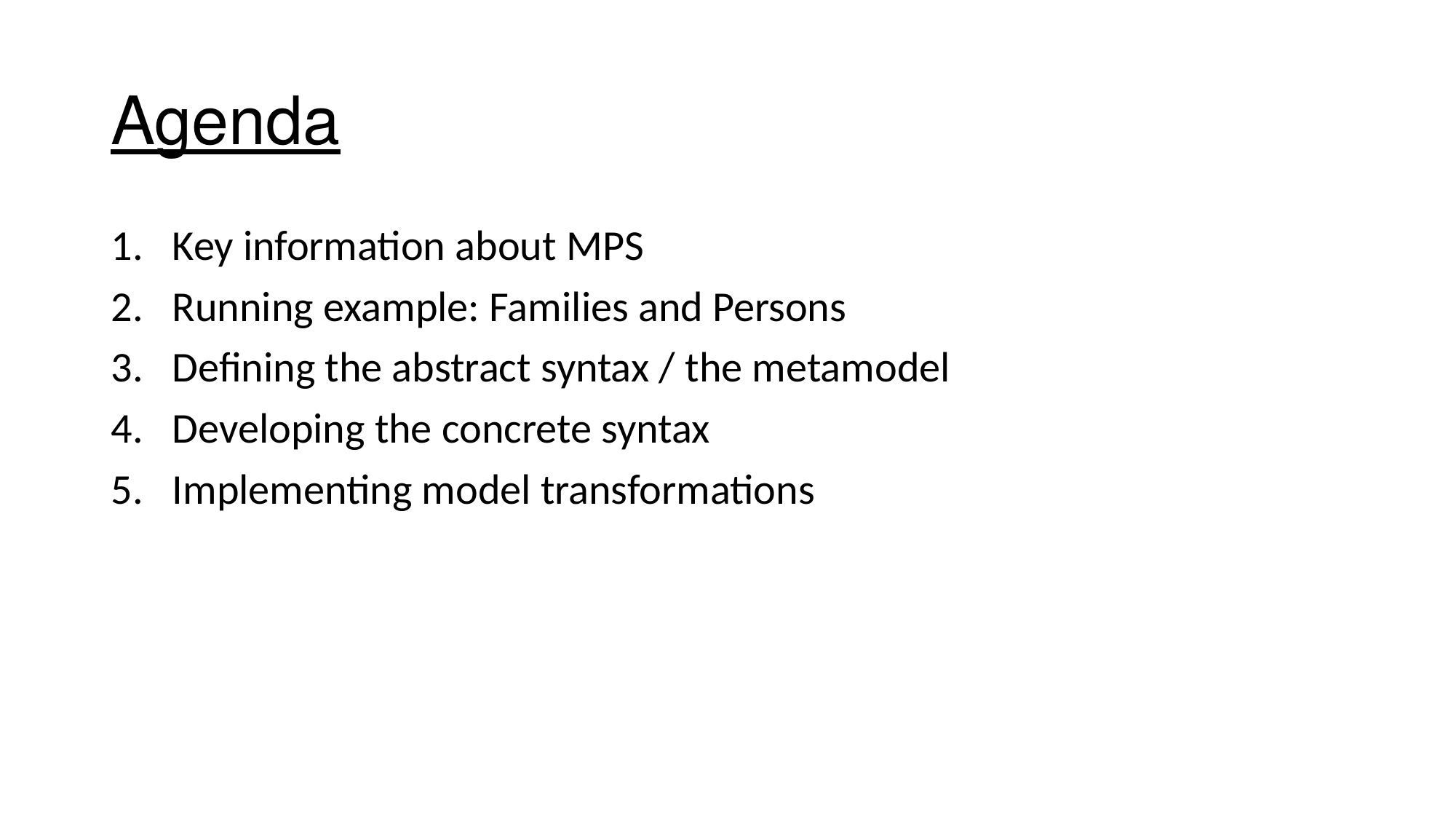

# Agenda
Key information about MPS
Running example: Families and Persons
Defining the abstract syntax / the metamodel
Developing the concrete syntax
Implementing model transformations